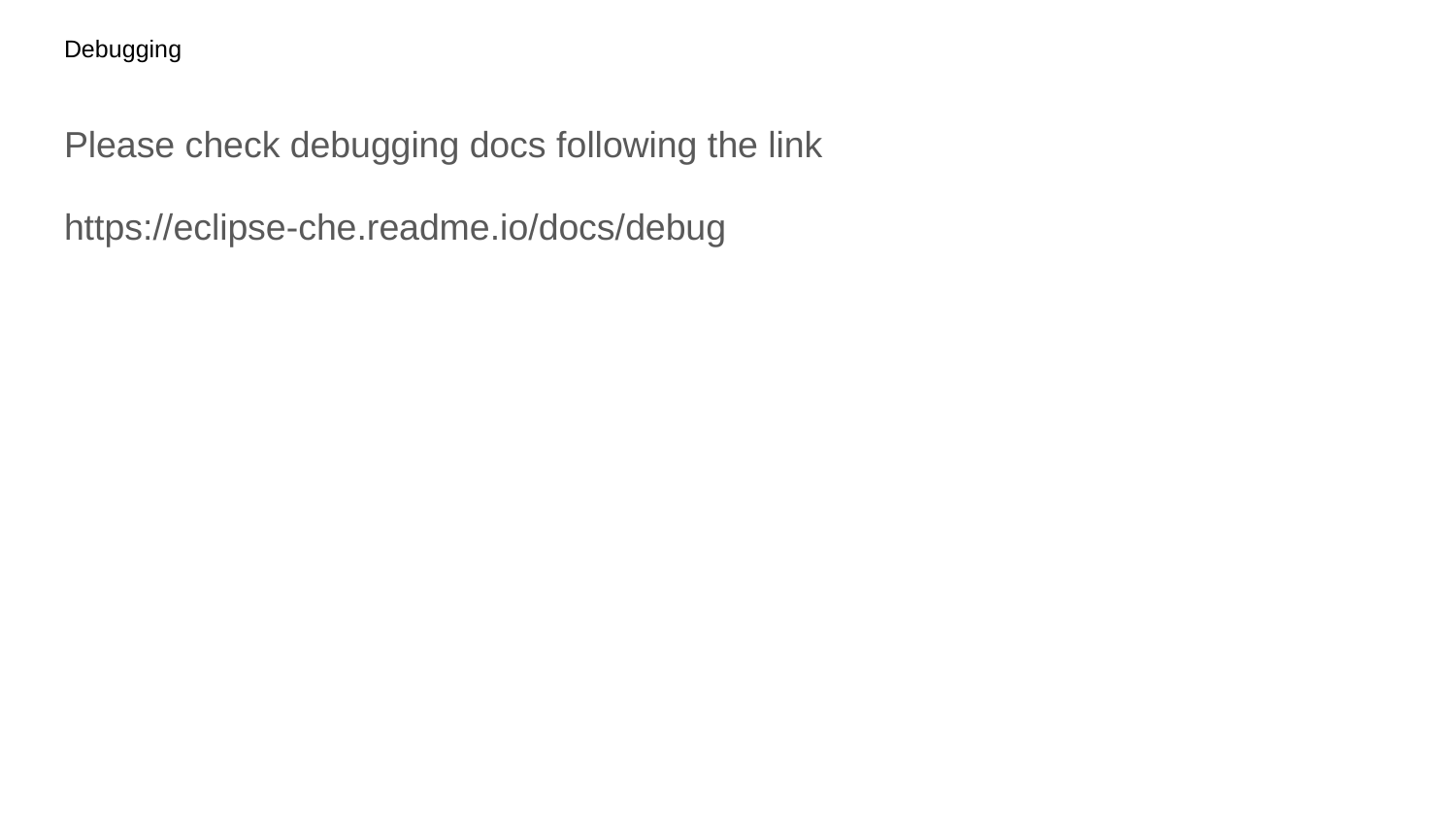

# Debugging
Please check debugging docs following the link
https://eclipse-che.readme.io/docs/debug